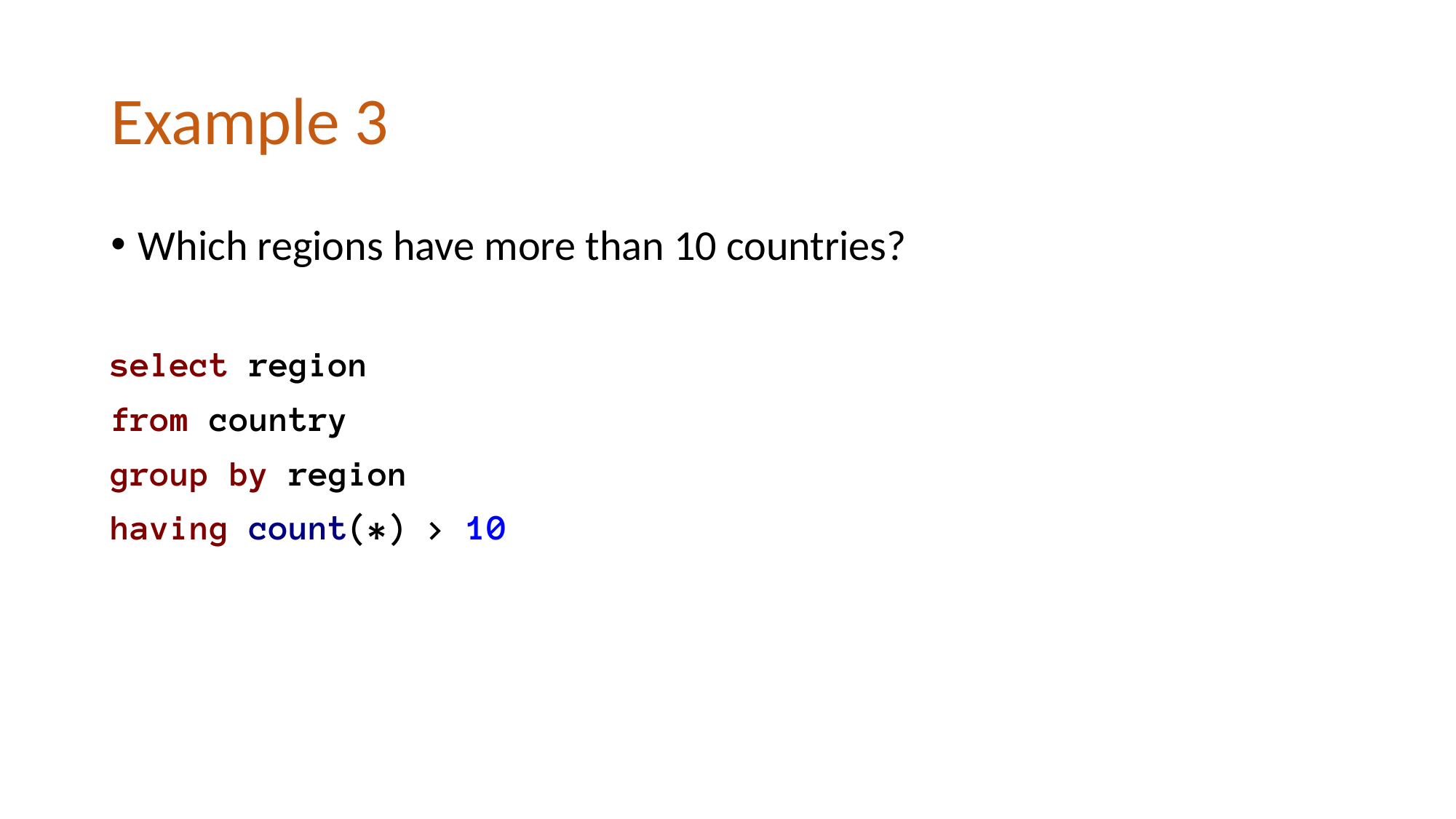

# Example 3
Which regions have more than 10 countries?

select region
from country
group by region
having count(*) > 10